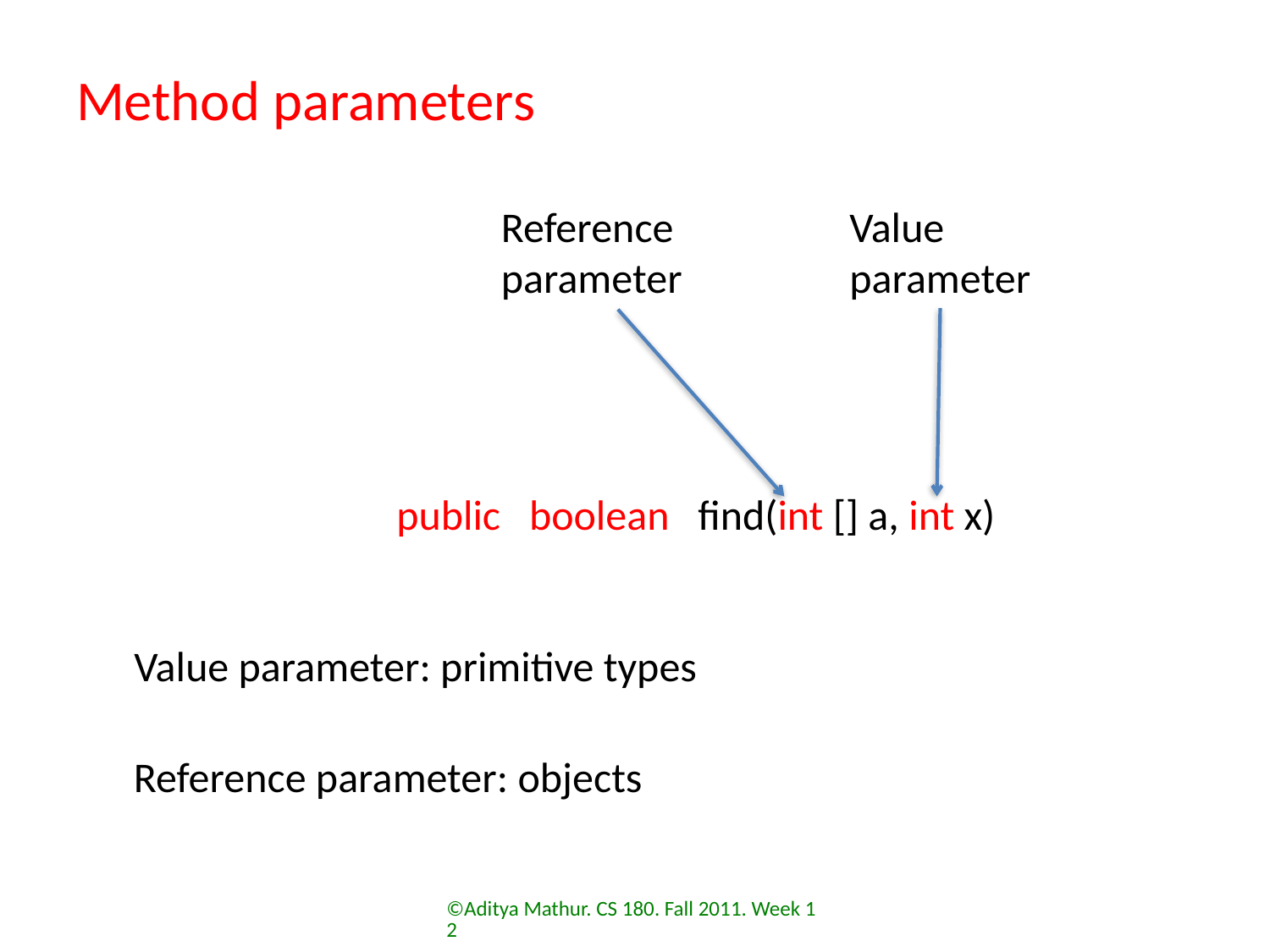

# Method parameters
Reference
parameter
Value
parameter
public   boolean   find(int [] a, int x)
Value parameter: primitive types
Reference parameter: objects
©Aditya Mathur. CS 180. Fall 2011. Week 12